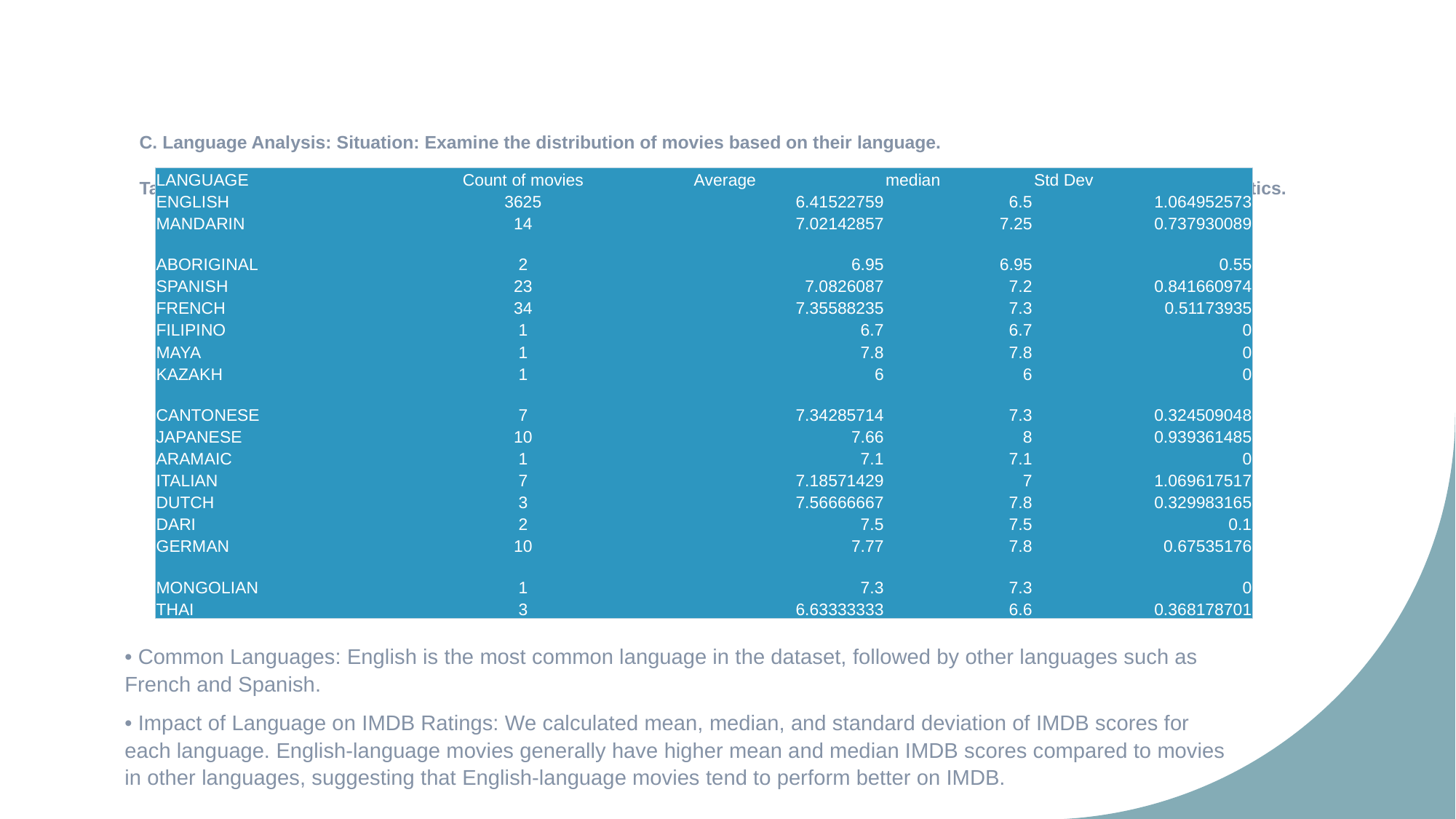

# C. Language Analysis: Situation: Examine the distribution of movies based on their language. Task: Determine the most common languages used in movies and analyze their impact on the IMDB score using descriptive statistics.
| LANGUAGE | Count of movies | Average | median | Std Dev |
| --- | --- | --- | --- | --- |
| ENGLISH | 3625 | 6.41522759 | 6.5 | 1.064952573 |
| MANDARIN | 14 | 7.02142857 | 7.25 | 0.737930089 |
| ABORIGINAL | 2 | 6.95 | 6.95 | 0.55 |
| SPANISH | 23 | 7.0826087 | 7.2 | 0.841660974 |
| FRENCH | 34 | 7.35588235 | 7.3 | 0.51173935 |
| FILIPINO | 1 | 6.7 | 6.7 | 0 |
| MAYA | 1 | 7.8 | 7.8 | 0 |
| KAZAKH | 1 | 6 | 6 | 0 |
| CANTONESE | 7 | 7.34285714 | 7.3 | 0.324509048 |
| JAPANESE | 10 | 7.66 | 8 | 0.939361485 |
| ARAMAIC | 1 | 7.1 | 7.1 | 0 |
| ITALIAN | 7 | 7.18571429 | 7 | 1.069617517 |
| DUTCH | 3 | 7.56666667 | 7.8 | 0.329983165 |
| DARI | 2 | 7.5 | 7.5 | 0.1 |
| GERMAN | 10 | 7.77 | 7.8 | 0.67535176 |
| MONGOLIAN | 1 | 7.3 | 7.3 | 0 |
| THAI | 3 | 6.63333333 | 6.6 | 0.368178701 |
• Common Languages: English is the most common language in the dataset, followed by other languages such as French and Spanish.
• Impact of Language on IMDB Ratings: We calculated mean, median, and standard deviation of IMDB scores for each language. English-language movies generally have higher mean and median IMDB scores compared to movies in other languages, suggesting that English-language movies tend to perform better on IMDB.